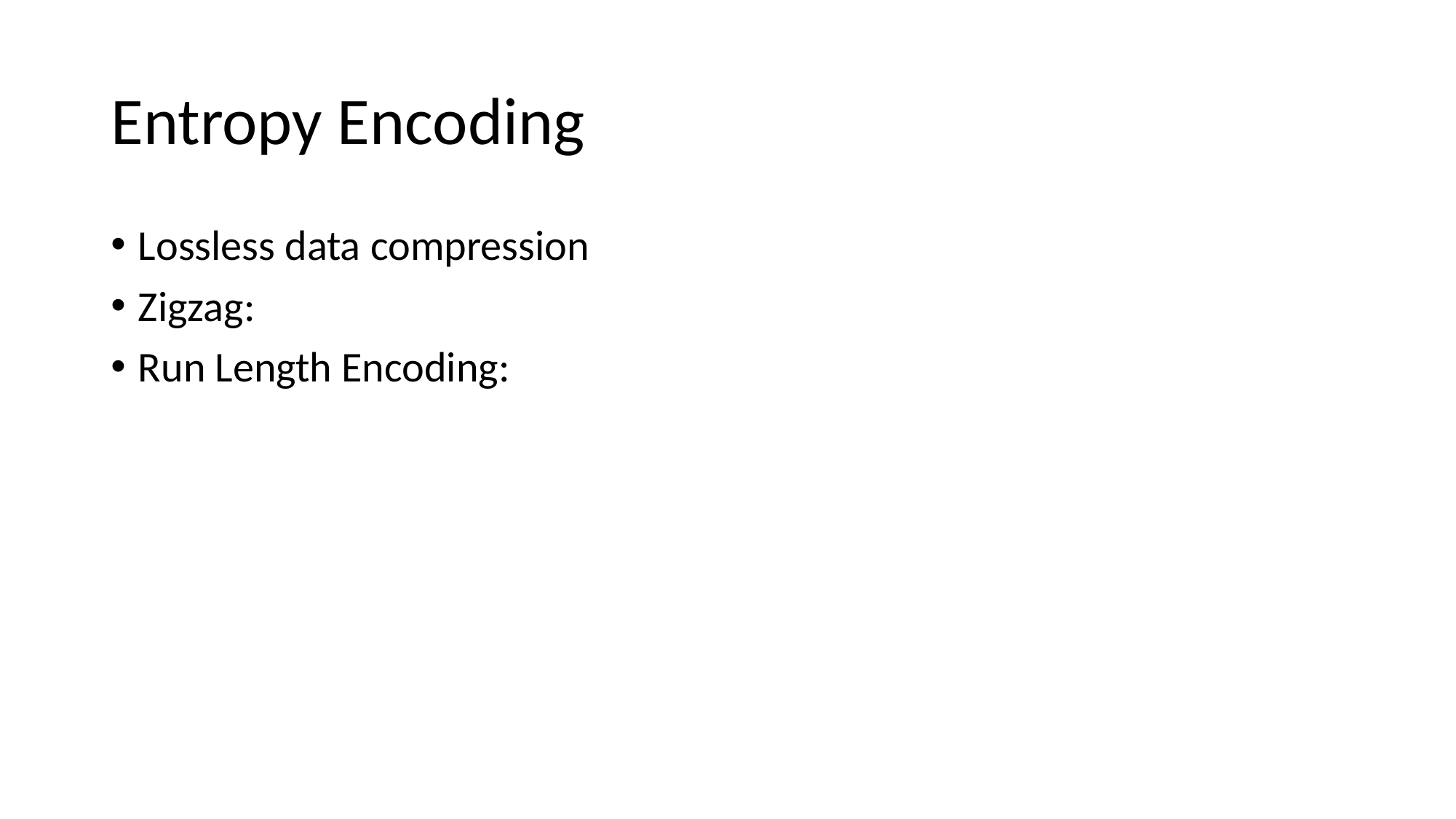

# Entropy Encoding
Lossless data compression
Zigzag:
Run Length Encoding: